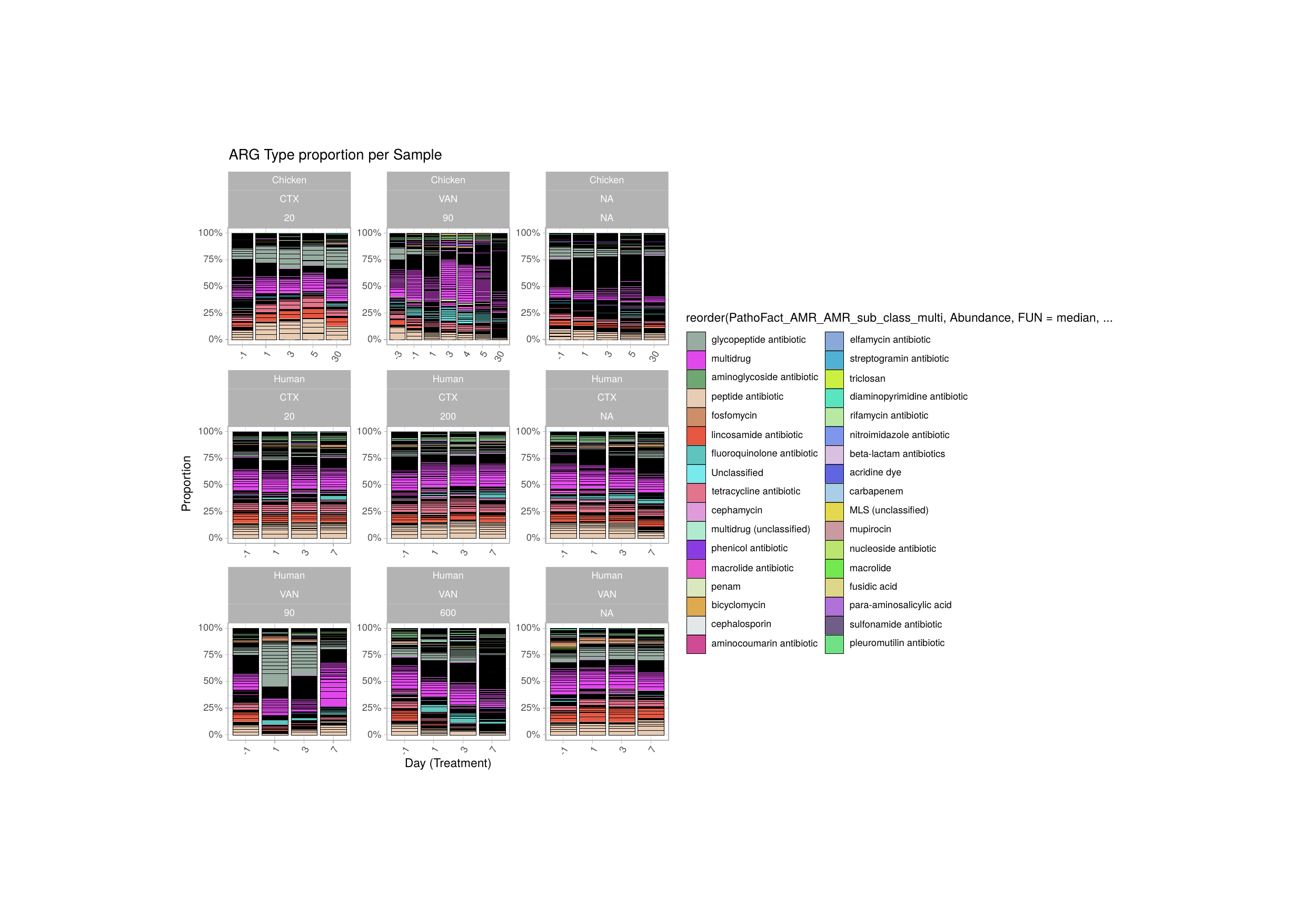

ARG Type proportion per Sample

Chicken
Chicken
Chicken

CTX
VAN
NA

20
90
NA

100%
100%
100%

75%
75%
75%

50%
50%
50%

25%
25%
25%

reorder(PathoFact_AMR_AMR_sub_class_multi, Abundance, FUN = median, ...

elfamycin antibiotic
glycopeptide antibiotic

0%
0%
0%

3
3
3
5
5
5
4
1
1
1
-3
-1
-1
-1
30
30
30
multidrug
streptogramin antibiotic

aminoglycoside antibiotic
triclosan
Human
Human
Human

diaminopyrimidine antibiotic
peptide antibiotic
CTX
CTX
CTX

fosfomycin
rifamycin antibiotic
20
200
NA

100%
100%
100%

lincosamide antibiotic
nitroimidazole antibiotic

fluoroquinolone antibiotic

beta-lactam antibiotics

75%
75%
75%

acridine dye

Unclassified

Proportion

50%
50%
50%

tetracycline antibiotic
carbapenem

MLS (unclassified)

cephamycin

25%
25%
25%

multidrug (unclassified)

mupirocin

0%
0%
0%

phenicol antibiotic
nucleoside antibiotic
3
3
3
1
1
1
7
7
7
-1
-1
-1

macrolide antibiotic
macrolide

Human
Human
Human

fusidic acid
penam

VAN
VAN
VAN

bicyclomycin
para-aminosalicylic acid

600
90
NA

cephalosporin
sulfonamide antibiotic

100%
100%
100%

pleuromutilin antibiotic

aminocoumarin antibiotic

75%
75%
75%

50%
50%
50%

25%
25%
25%

0%
0%
0%

3
3
3
1
1
1
7
7
7
-1
-1
-1
Day (Treatment)